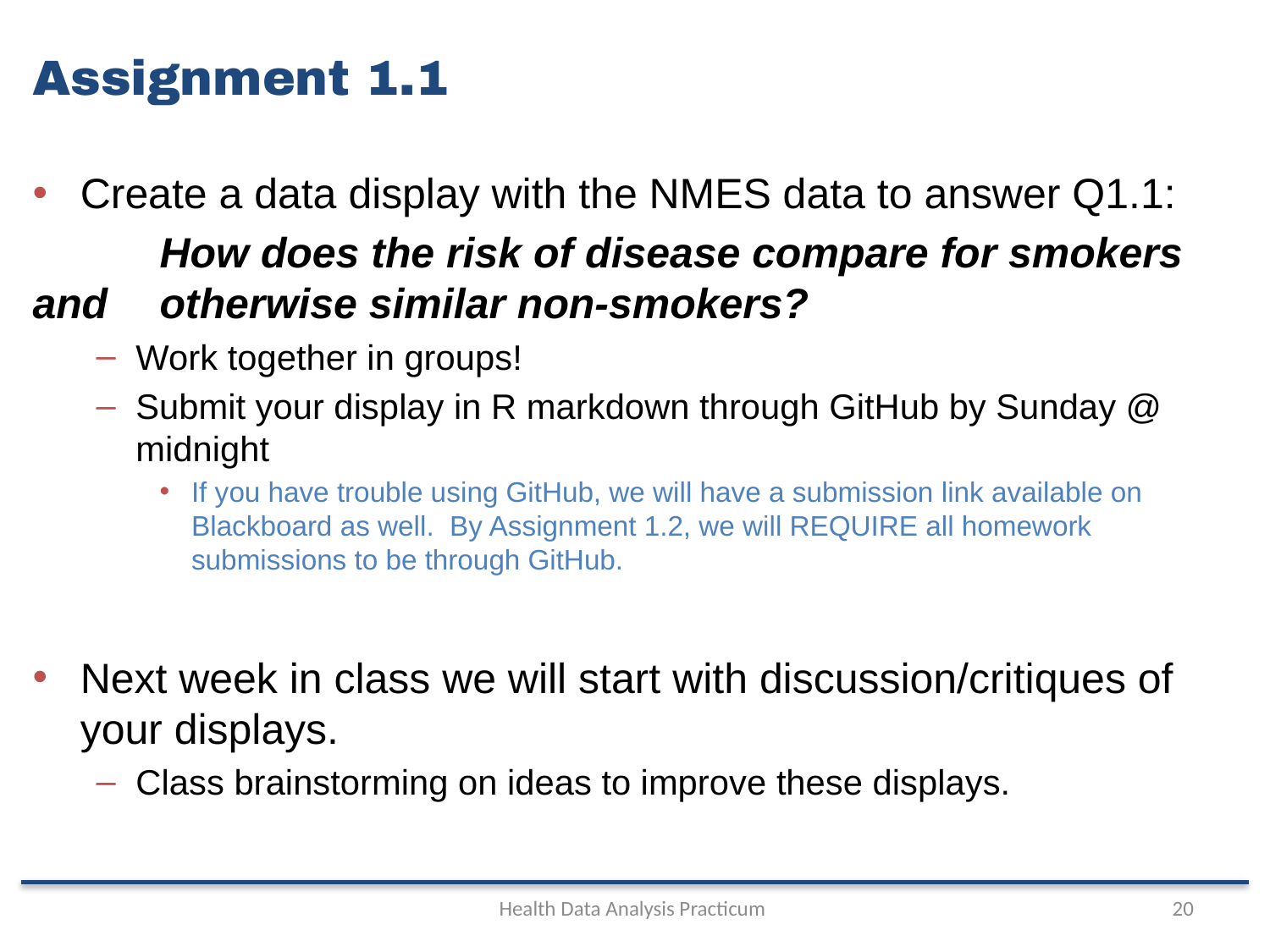

# Assignment 1.1
Create a data display with the NMES data to answer Q1.1:
	How does the risk of disease compare for smokers and 	otherwise similar non-smokers?
Work together in groups!
Submit your display in R markdown through GitHub by Sunday @ midnight
If you have trouble using GitHub, we will have a submission link available on Blackboard as well.  By Assignment 1.2, we will REQUIRE all homework submissions to be through GitHub.

Next week in class we will start with discussion/critiques of your displays.
Class brainstorming on ideas to improve these displays.
Health Data Analysis Practicum
20